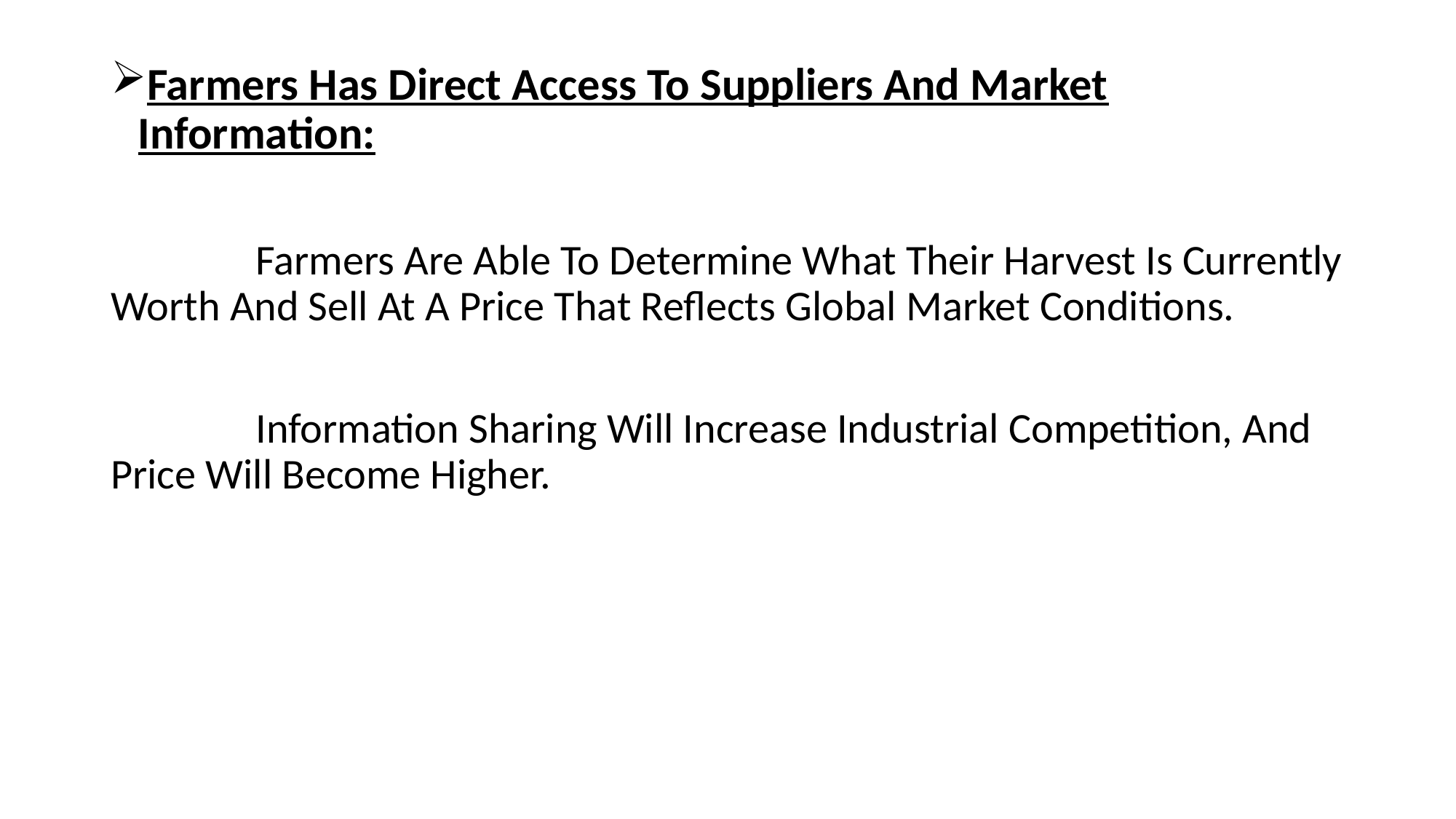

Farmers Has Direct Access To Suppliers And Market Information:

               Farmers Are Able To Determine What Their Harvest Is Currently Worth And Sell At A Price That Reflects Global Market Conditions.

               Information Sharing Will Increase Industrial Competition, And Price Will Become Higher.